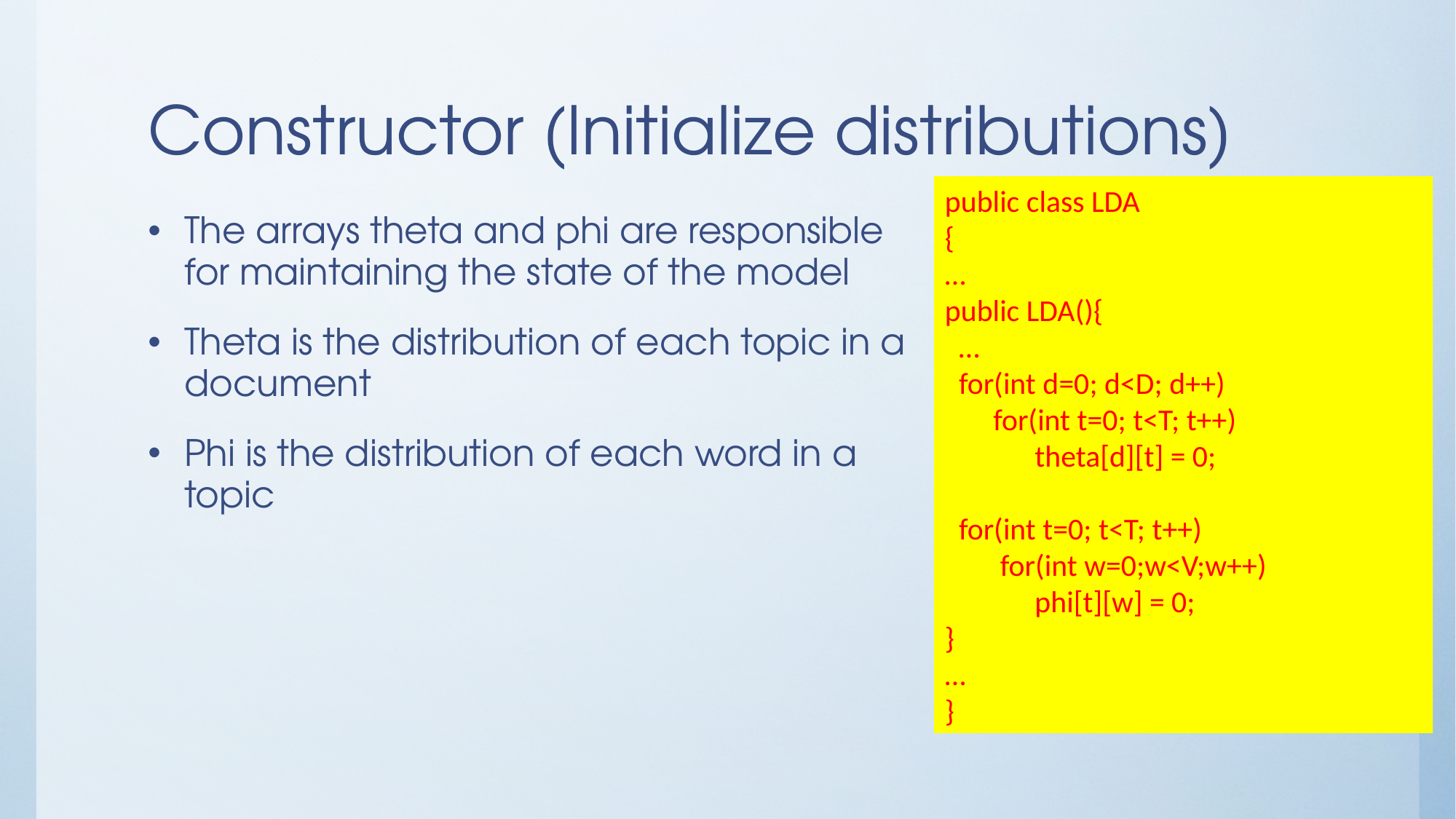

# Constructor (Initialize distributions)
public class LDA
{
…
public LDA(){
  …
  for(int d=0; d<D; d++)
       for(int t=0; t<T; t++)
             theta[d][t] = 0;

  for(int t=0; t<T; t++)
        for(int w=0;w<V;w++)
             phi[t][w] = 0;
}
…
}
The arrays theta and phi are responsible for maintaining the state of the model
Theta is the distribution of each topic in a document
Phi is the distribution of each word in a topic